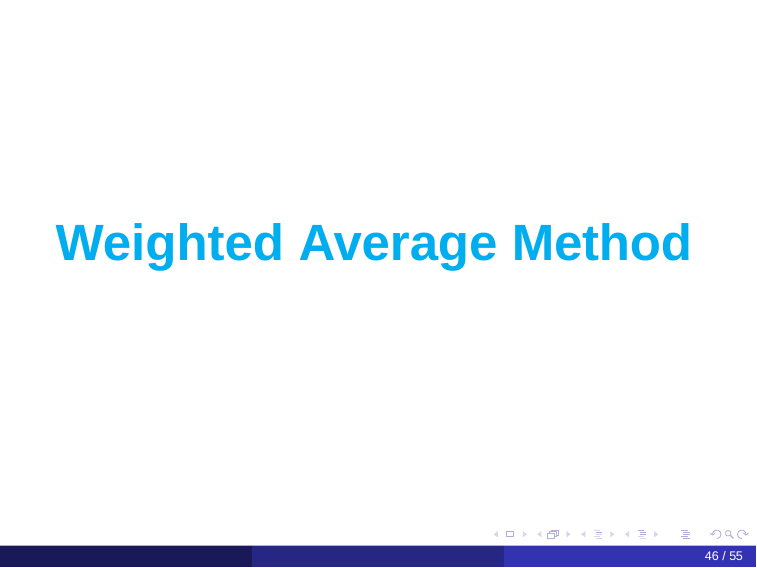

# Weighted Average Method
46 / 55